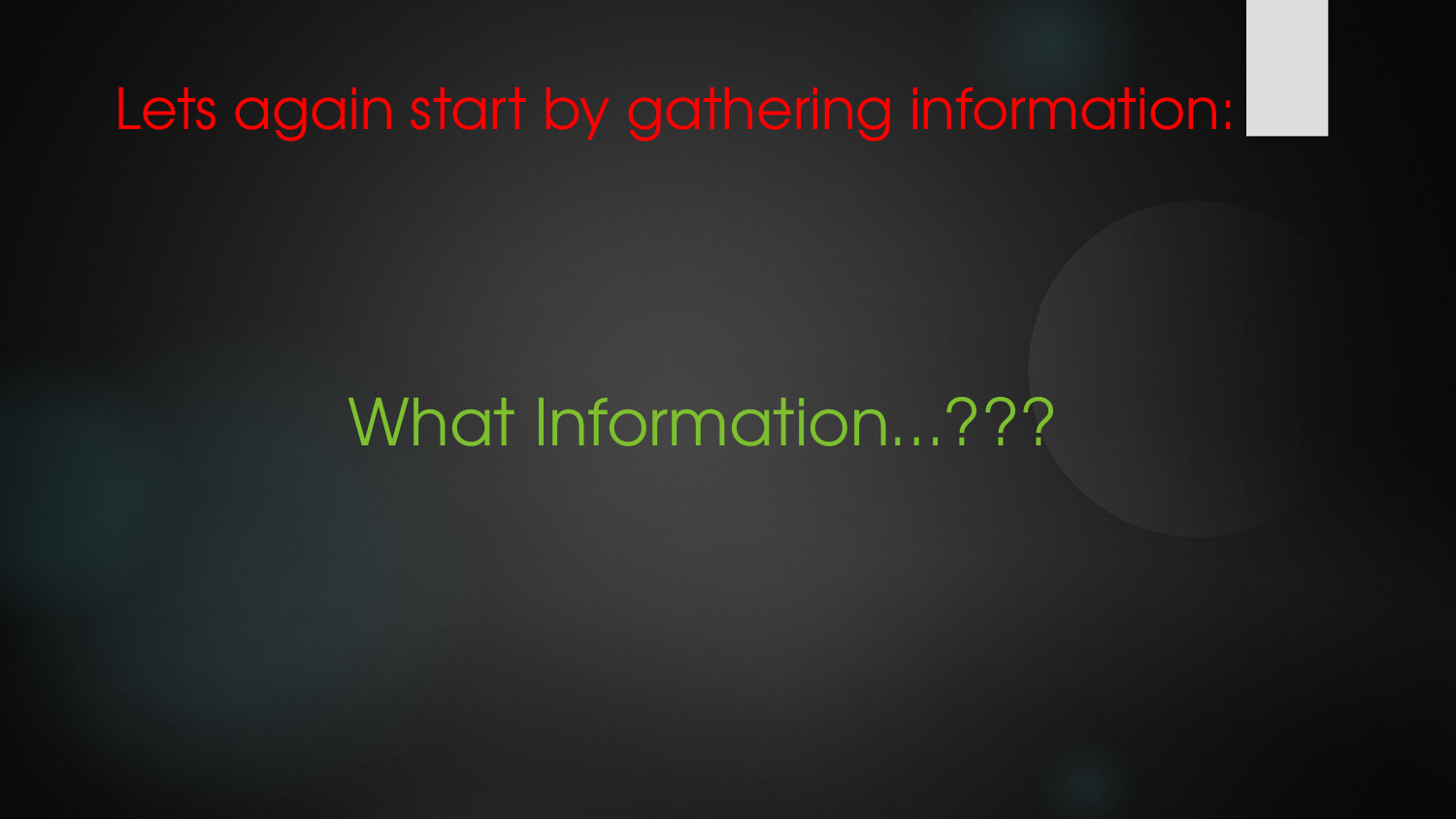

Lets again start by gathering information:
What Information…???